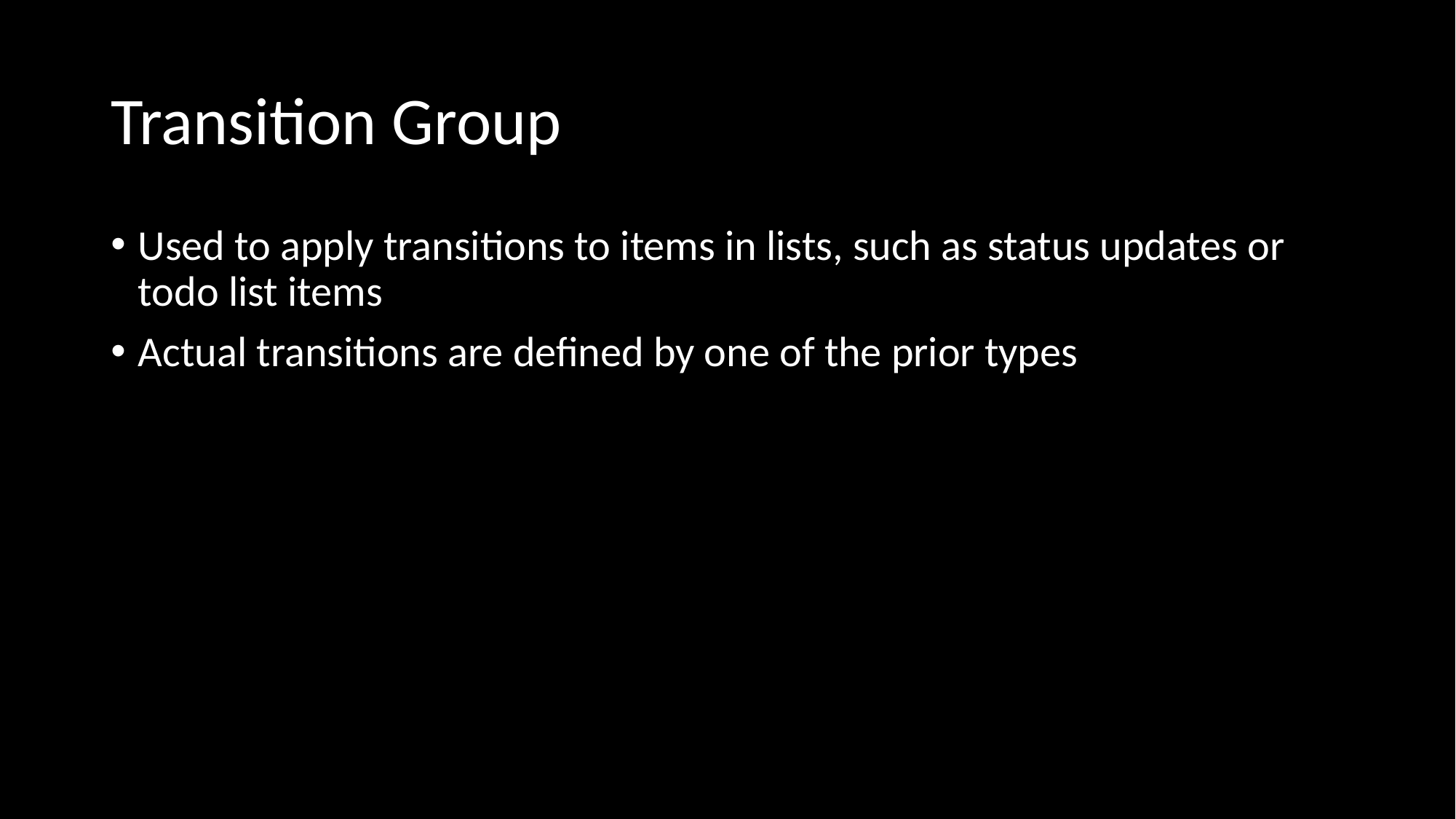

# Transition Group
Used to apply transitions to items in lists, such as status updates or todo list items
Actual transitions are defined by one of the prior types